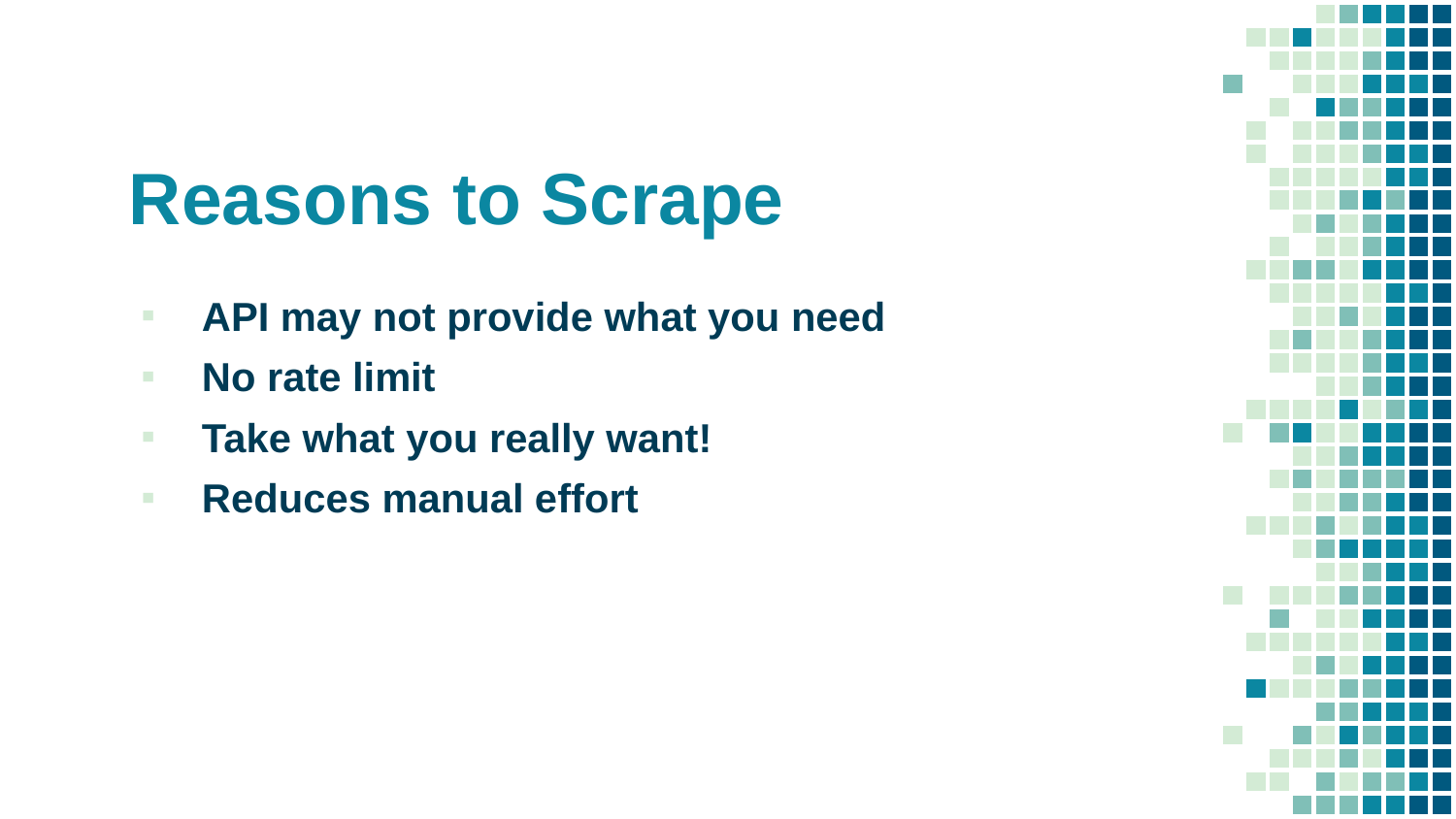

# Reasons to Scrape
API may not provide what you need
No rate limit
Take what you really want!
Reduces manual effort